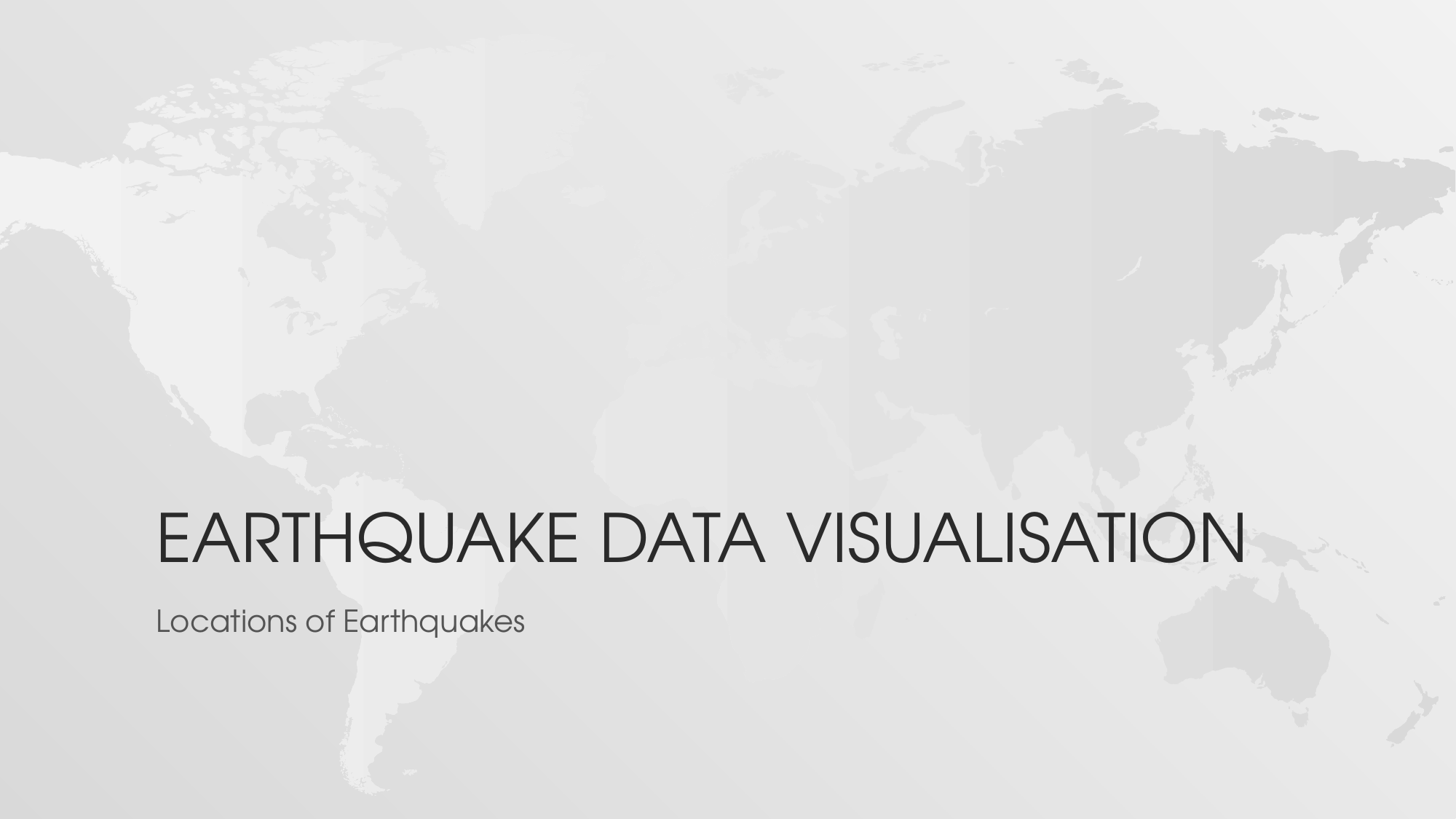

# Earthquake Data visualisation
Locations of Earthquakes